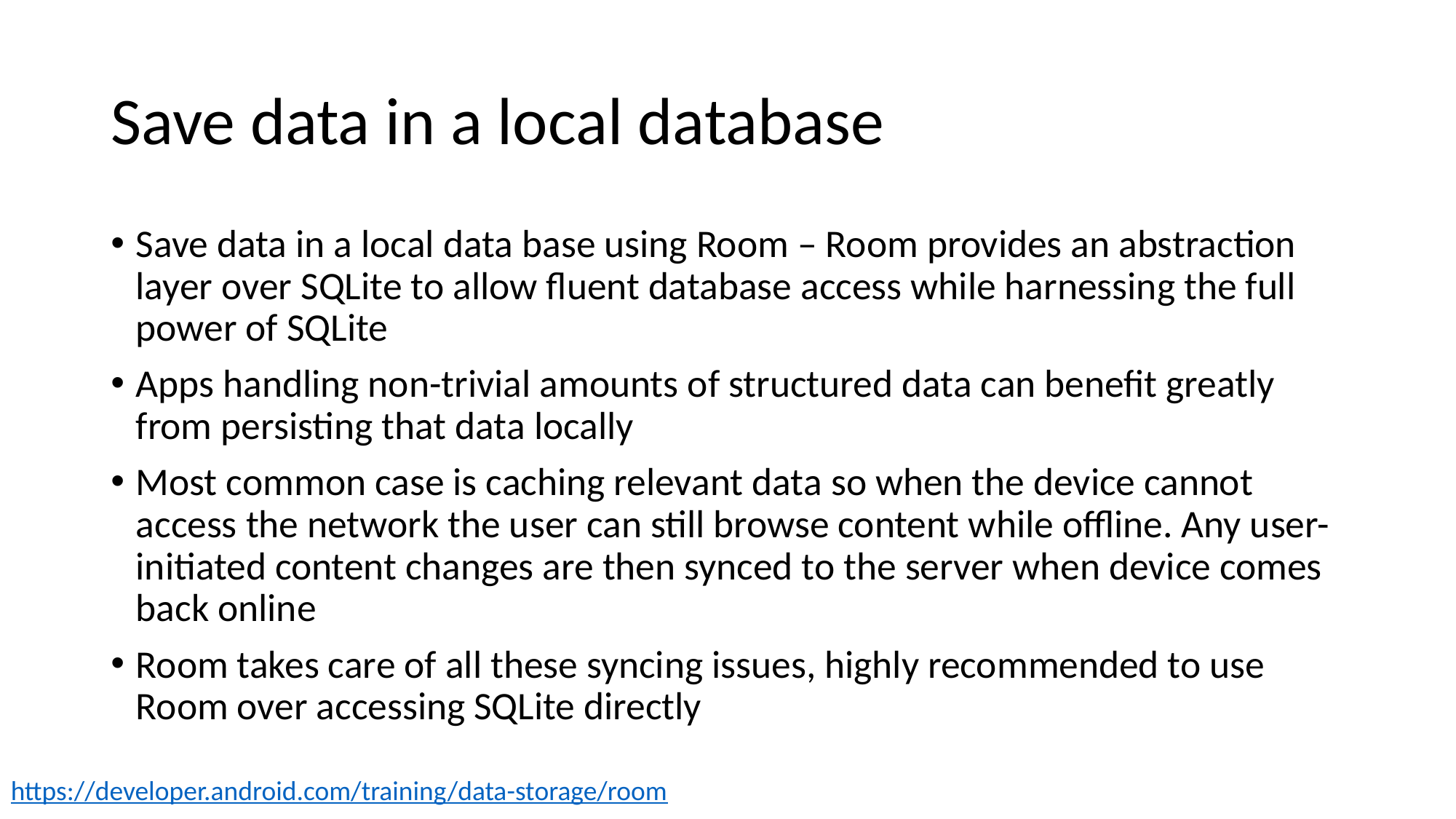

# Save data in a local database
Save data in a local data base using Room – Room provides an abstraction layer over SQLite to allow fluent database access while harnessing the full power of SQLite
Apps handling non-trivial amounts of structured data can benefit greatly from persisting that data locally
Most common case is caching relevant data so when the device cannot access the network the user can still browse content while offline. Any user-initiated content changes are then synced to the server when device comes back online
Room takes care of all these syncing issues, highly recommended to use Room over accessing SQLite directly
https://developer.android.com/training/data-storage/room